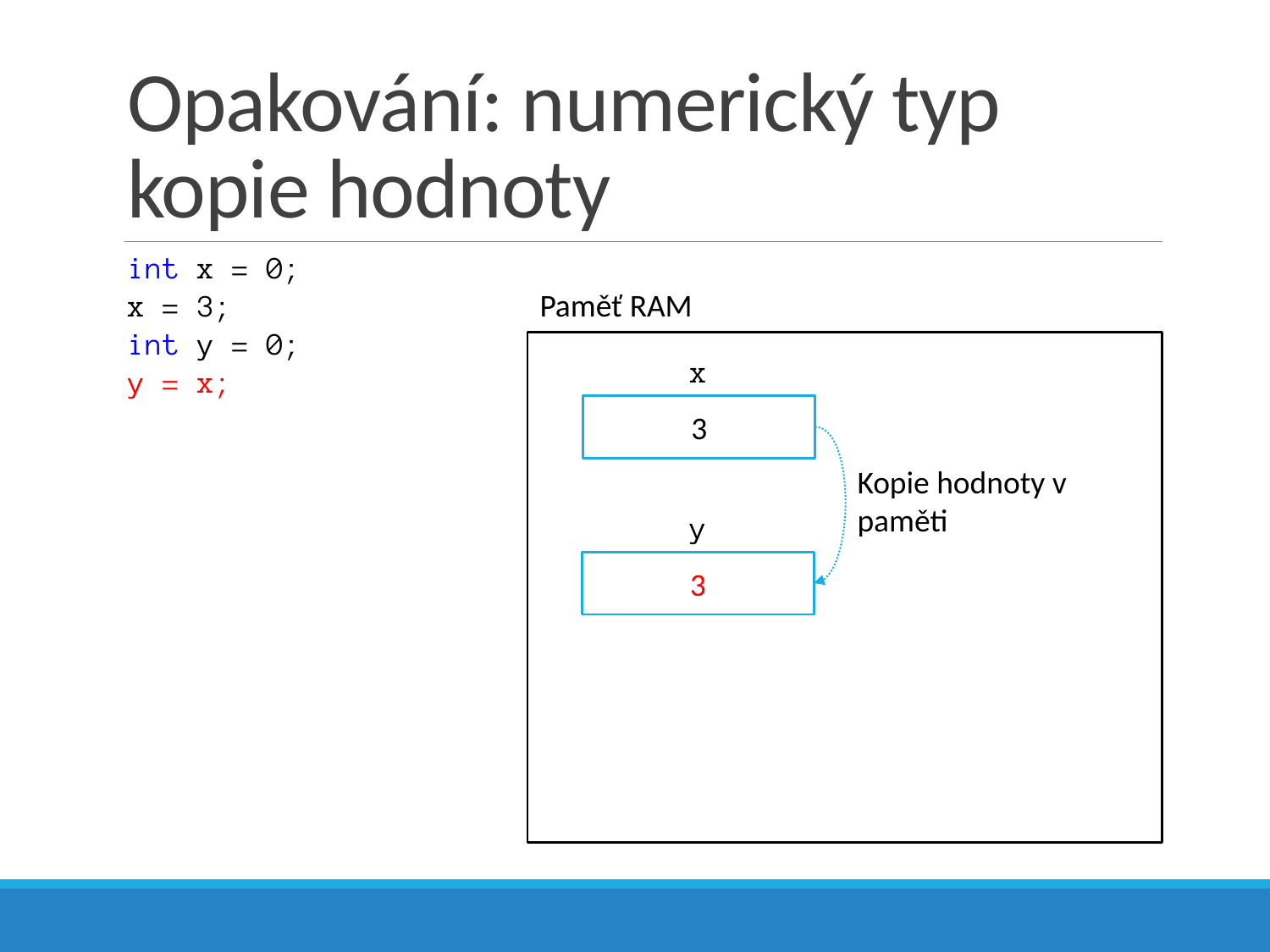

# Opakování: numerický typ kopie hodnoty
int x = 0;
x = 3;
int y = 0;
y = x;
Paměť RAM

x
3
Kopie hodnoty v paměti
y
3